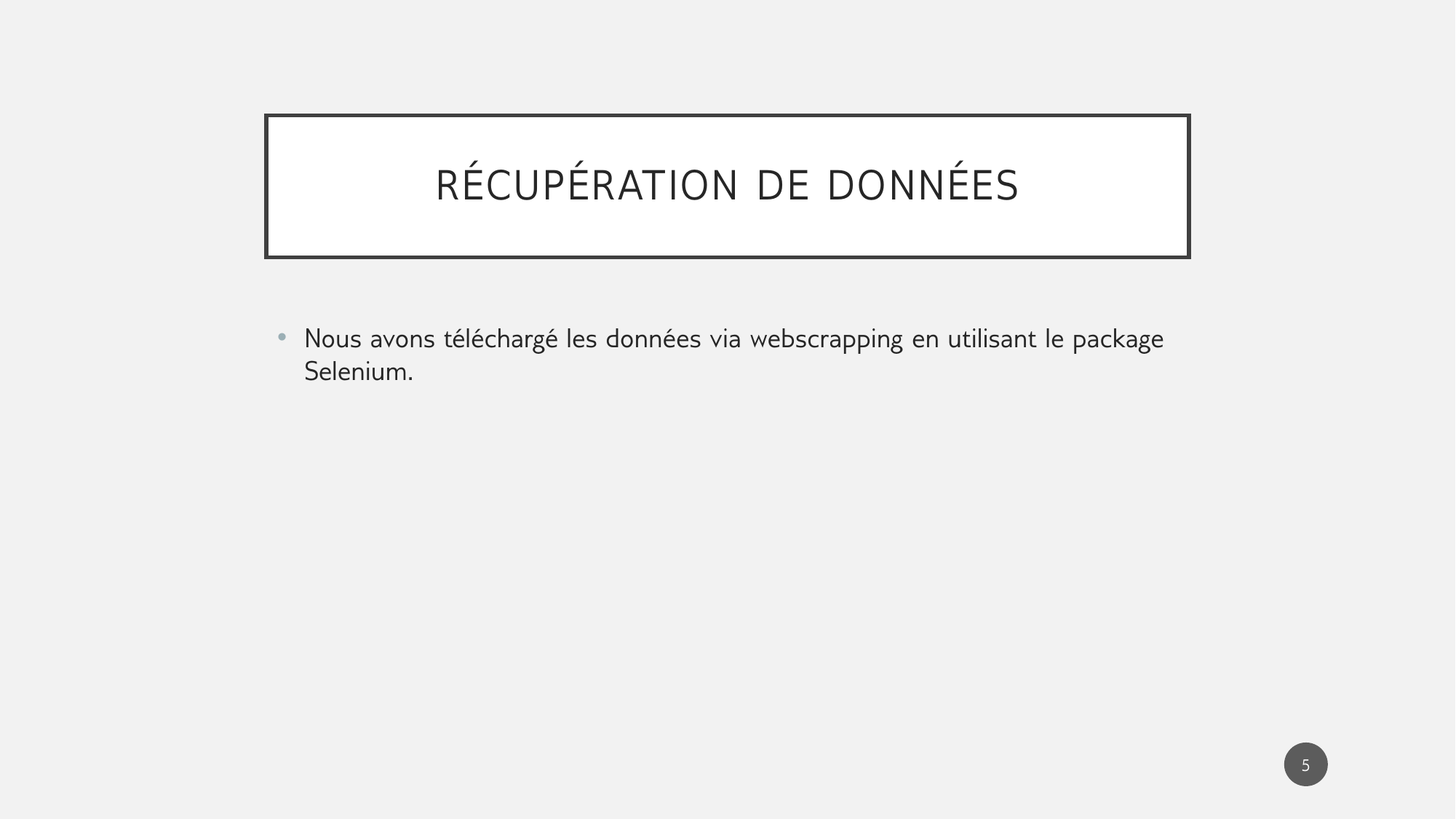

# Récupération de données
Nous avons téléchargé les données via webscrapping en utilisant le package Selenium.
5